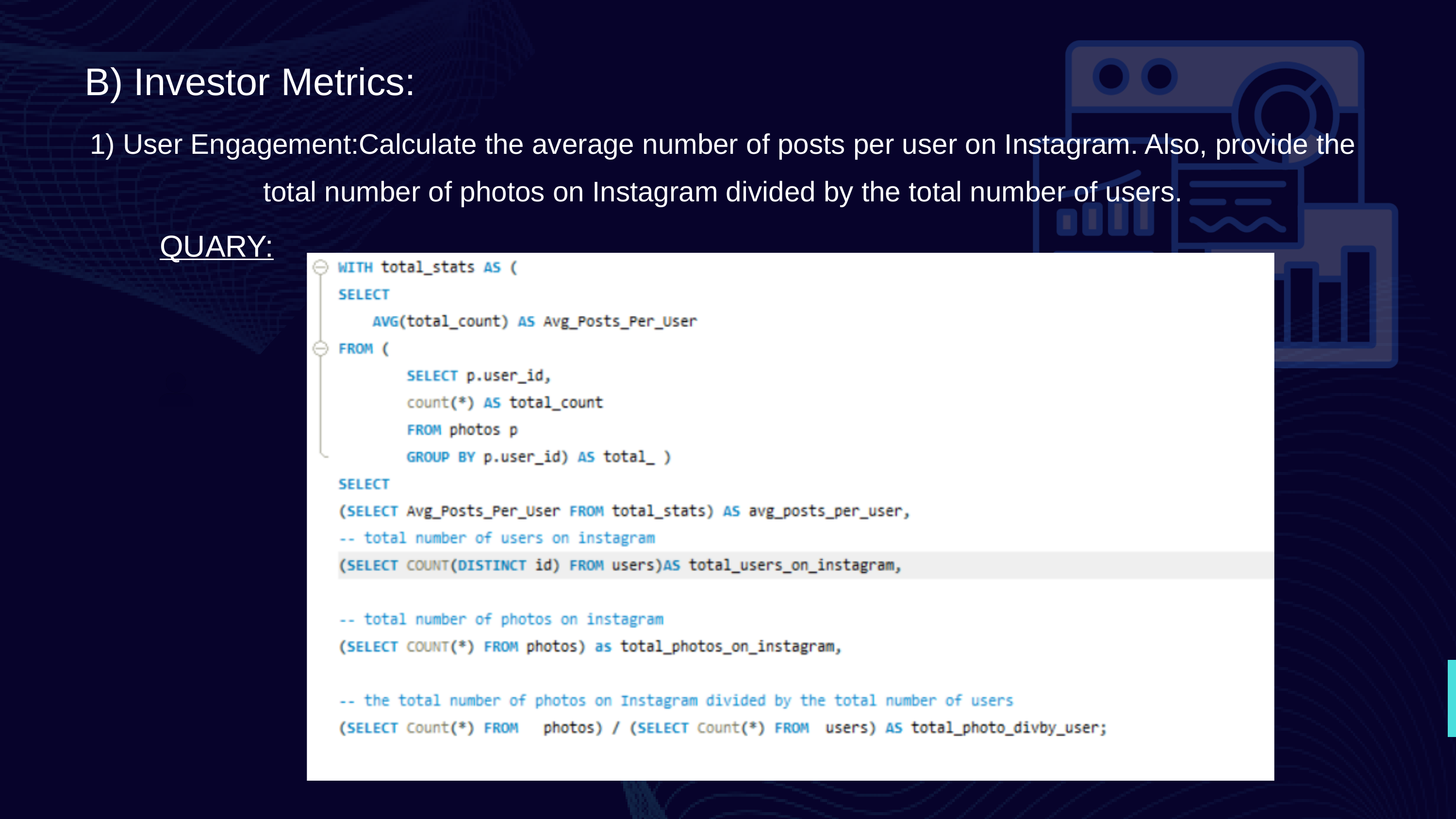

B) Investor Metrics:

1) User Engagement:Calculate the average number of posts per user on Instagram. Also, provide the total number of photos on Instagram divided by the total number of users.
QUARY:

120+